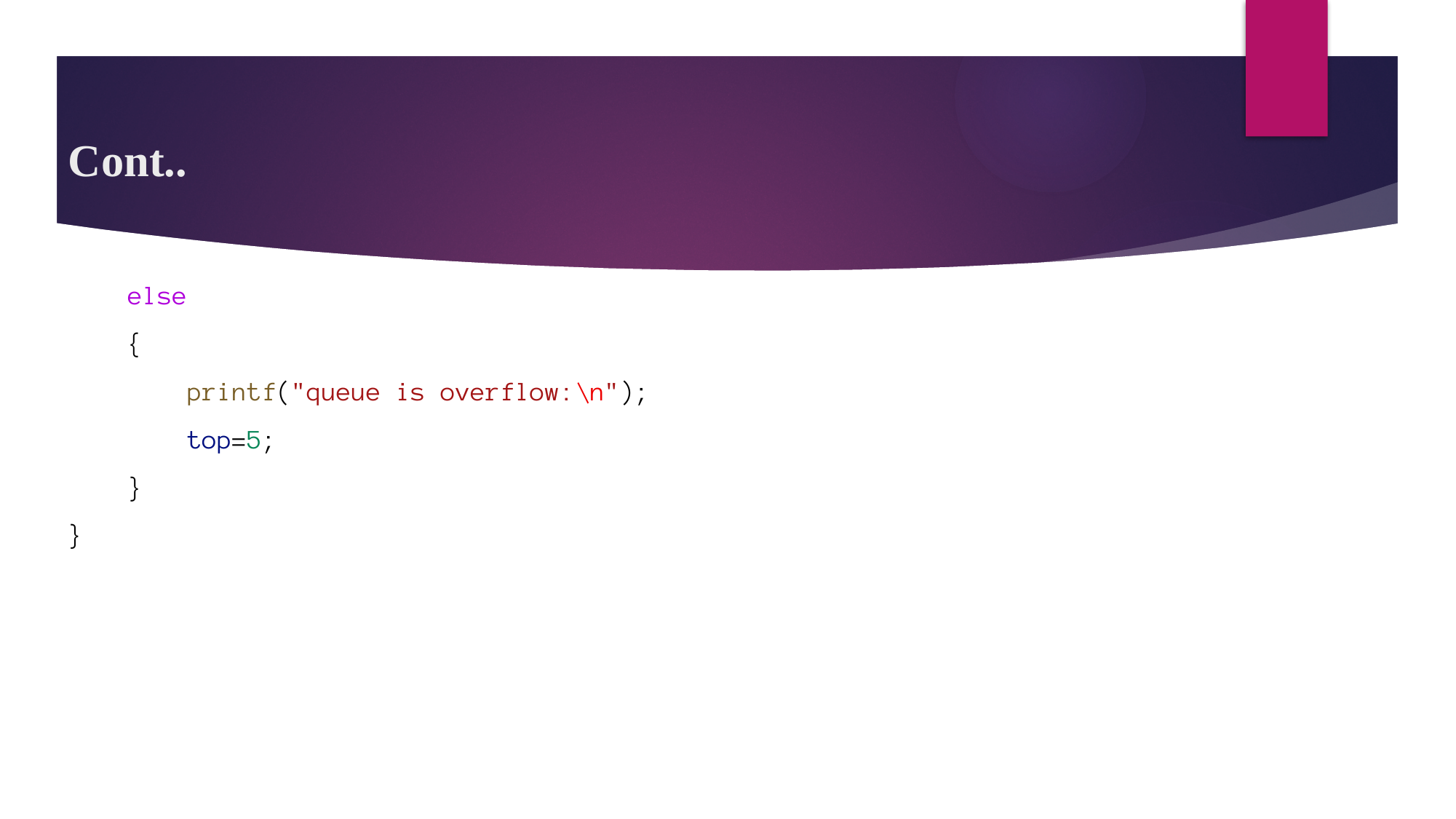

# Cont..
    else
    {
        printf("queue is overflow:\n");
        top=5;
    }
}